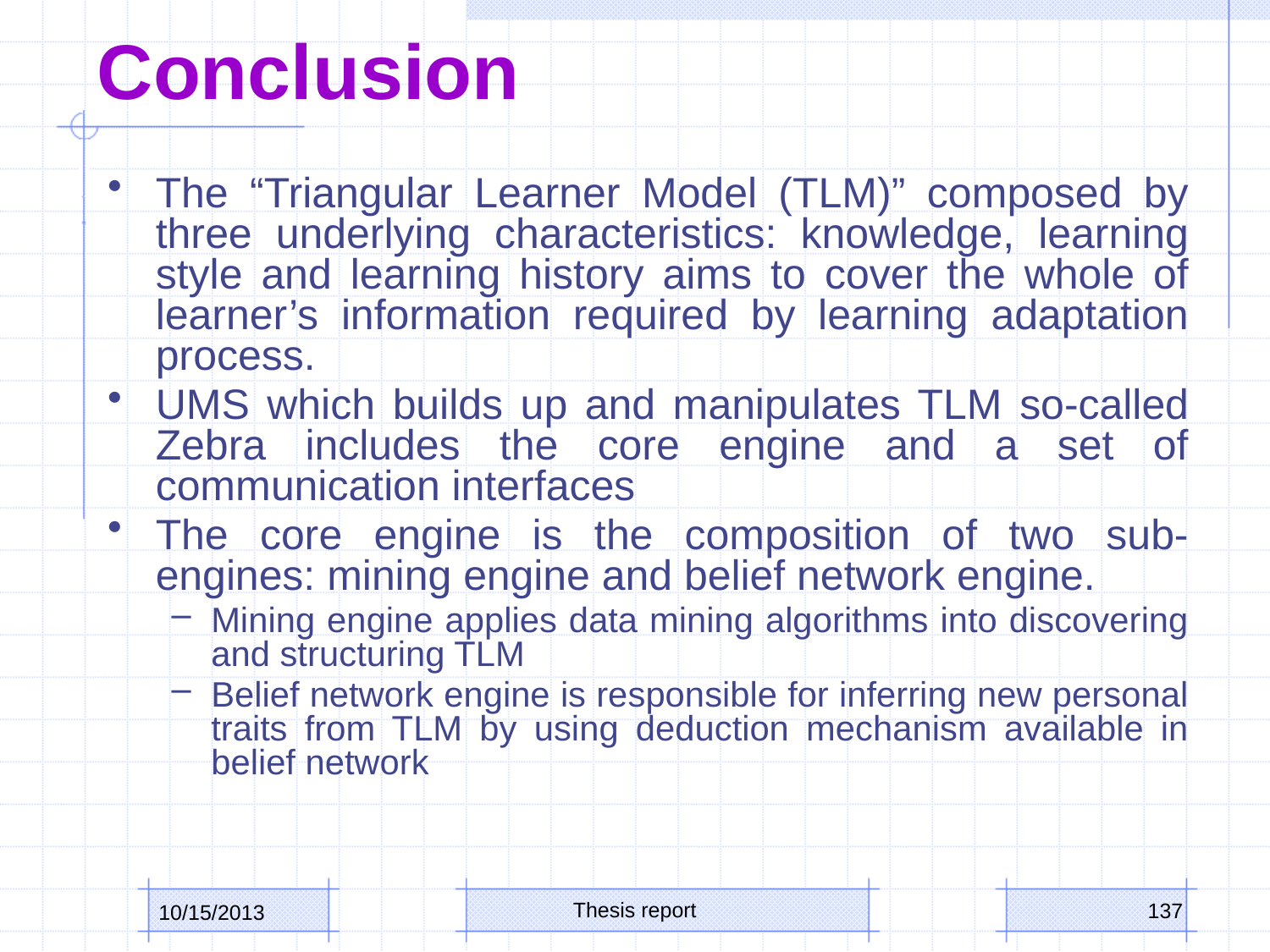

# Conclusion
The “Triangular Learner Model (TLM)” composed by three underlying characteristics: knowledge, learning style and learning history aims to cover the whole of learner’s information required by learning adaptation process.
UMS which builds up and manipulates TLM so-called Zebra includes the core engine and a set of communication interfaces
The core engine is the composition of two sub-engines: mining engine and belief network engine.
Mining engine applies data mining algorithms into discovering and structuring TLM
Belief network engine is responsible for inferring new personal traits from TLM by using deduction mechanism available in belief network
Thesis report
137
10/15/2013